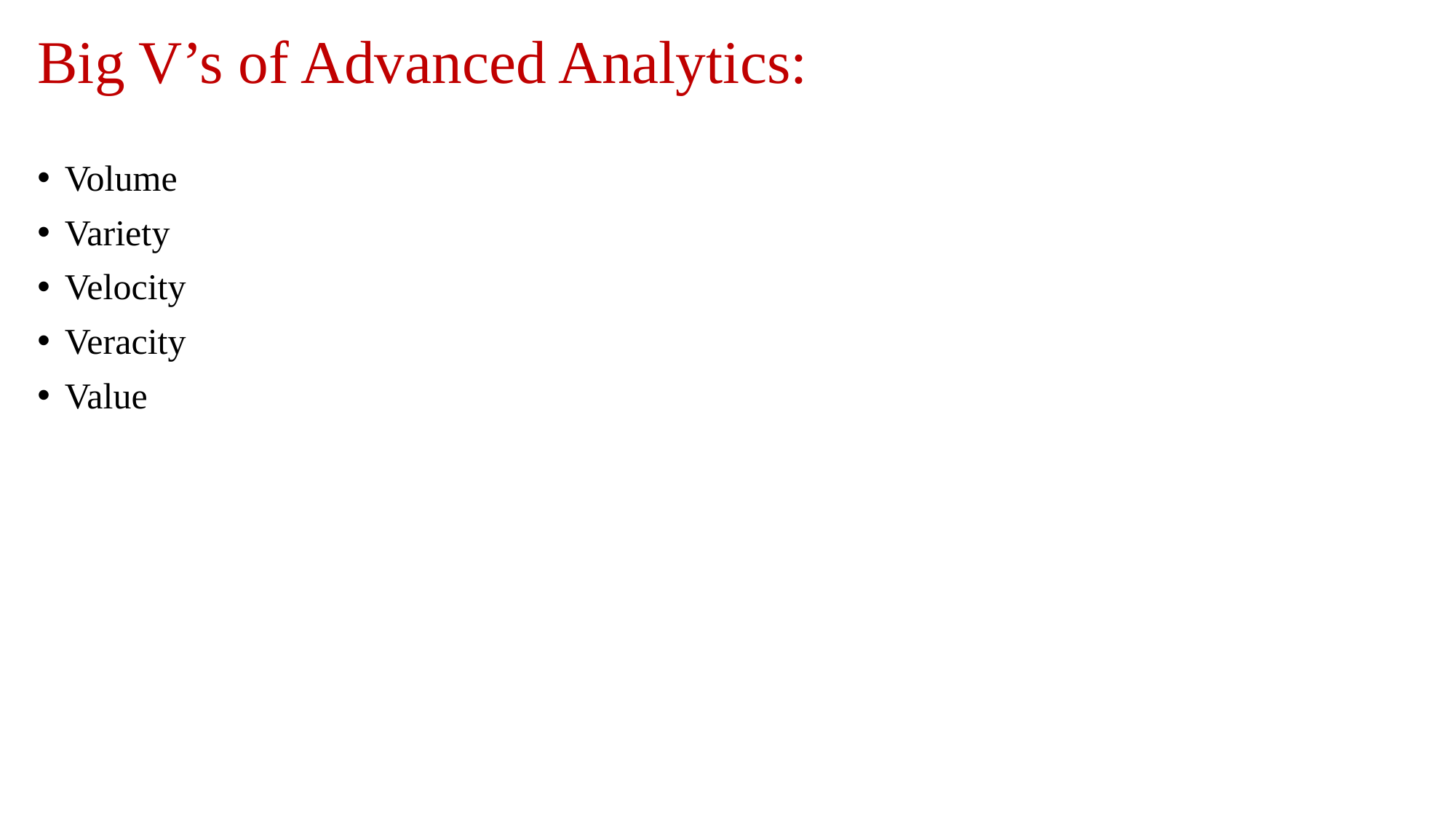

# Big V’s of Advanced Analytics:
Volume
Variety
Velocity
Veracity
Value